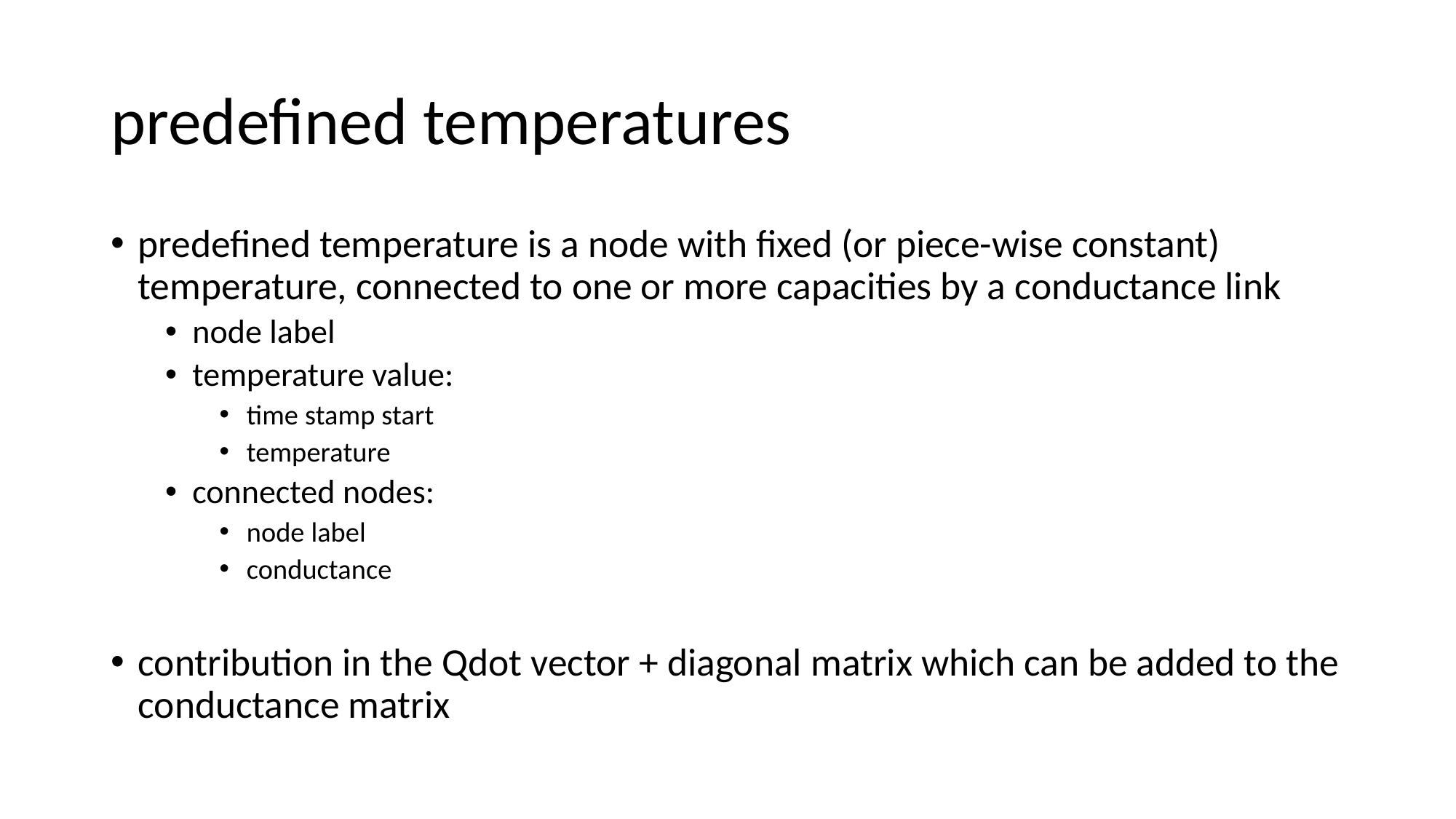

# predefined temperatures
predefined temperature is a node with fixed (or piece-wise constant) temperature, connected to one or more capacities by a conductance link
node label
temperature value:
time stamp start
temperature
connected nodes:
node label
conductance

contribution in the Qdot vector + diagonal matrix which can be added to the conductance matrix